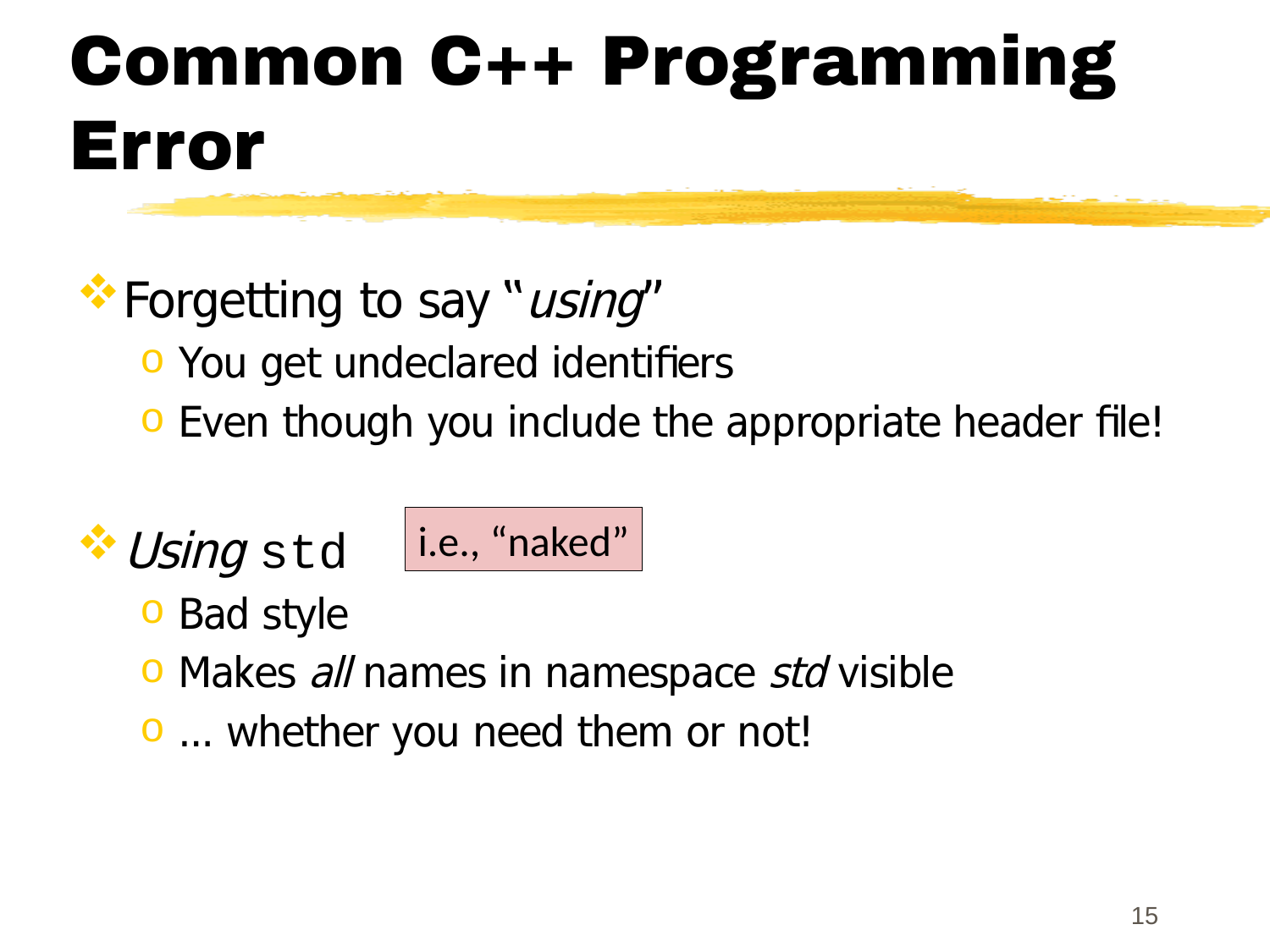

# Common C++ Programming Error
Forgetting to say “using”
You get undeclared identifiers
Even though you include the appropriate header file!

Using std
Bad style
Makes all names in namespace std visible
… whether you need them or not!
i.e., “naked”
15